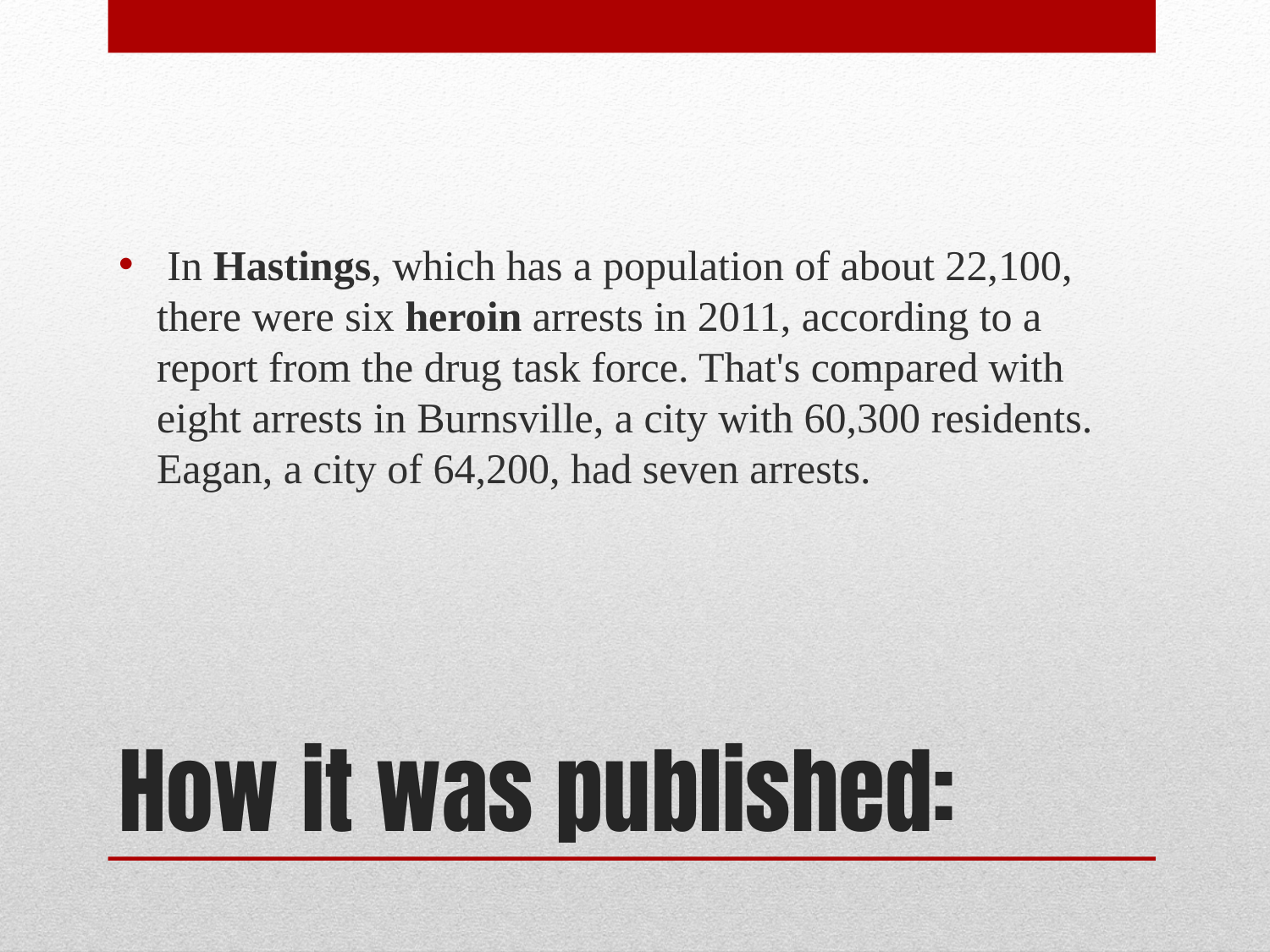

In Hastings, which has a population of about 22,100, there were six heroin arrests in 2011, according to a report from the drug task force. That's compared with eight arrests in Burnsville, a city with 60,300 residents. Eagan, a city of 64,200, had seven arrests.
# How it was published: